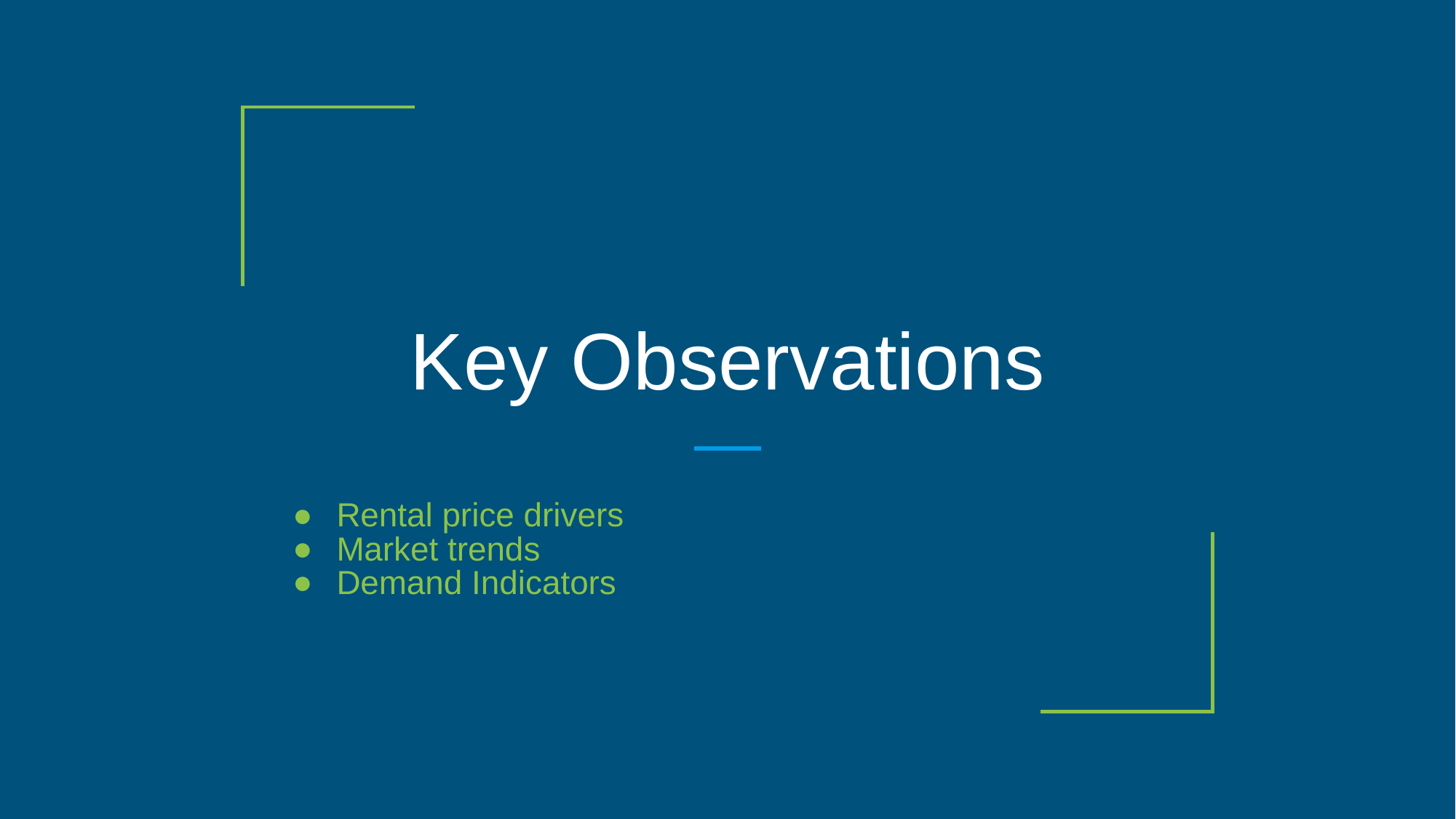

# Key Observations
Rental price drivers
Market trends
Demand Indicators